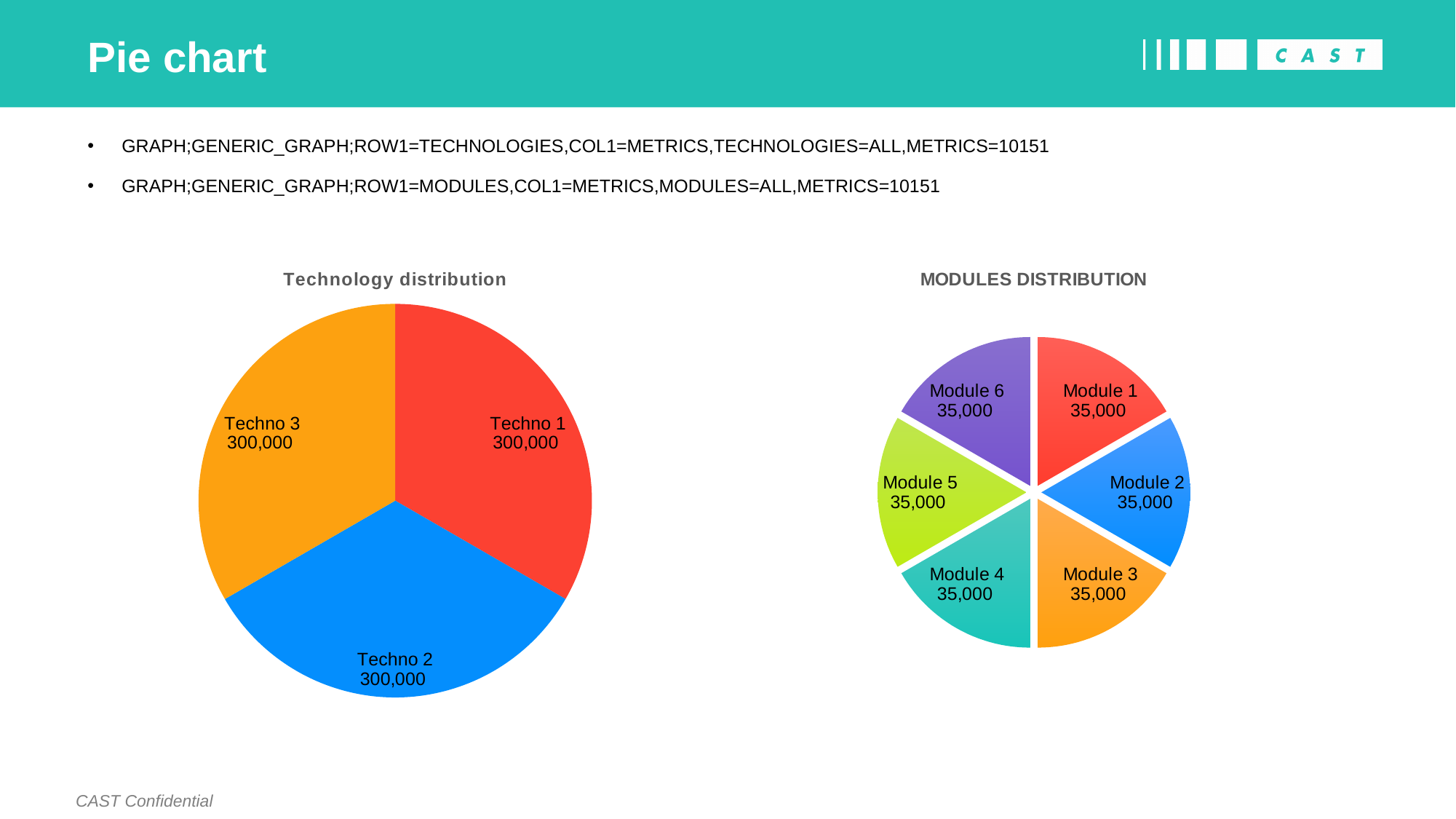

# Pie chart
GRAPH;GENERIC_GRAPH;ROW1=TECHNOLOGIES,COL1=METRICS,TECHNOLOGIES=ALL,METRICS=10151
GRAPH;GENERIC_GRAPH;ROW1=MODULES,COL1=METRICS,MODULES=ALL,METRICS=10151

### Chart: Technology distribution

| Category | Number of Code Lines |
|---|---|
| Techno 1 | 300000.0 |
| Techno 2 | 300000.0 |
| Techno 3 | 300000.0 |

### Chart: MODULES DISTRIBUTION

| Category | Number of Code Lines |
|---|---|
| Module 1 | 35000.0 |
| Module 2 | 35000.0 |
| Module 3 | 35000.0 |
| Module 4 | 35000.0 |
| Module 5 | 35000.0 |
| Module 6 | 35000.0 |